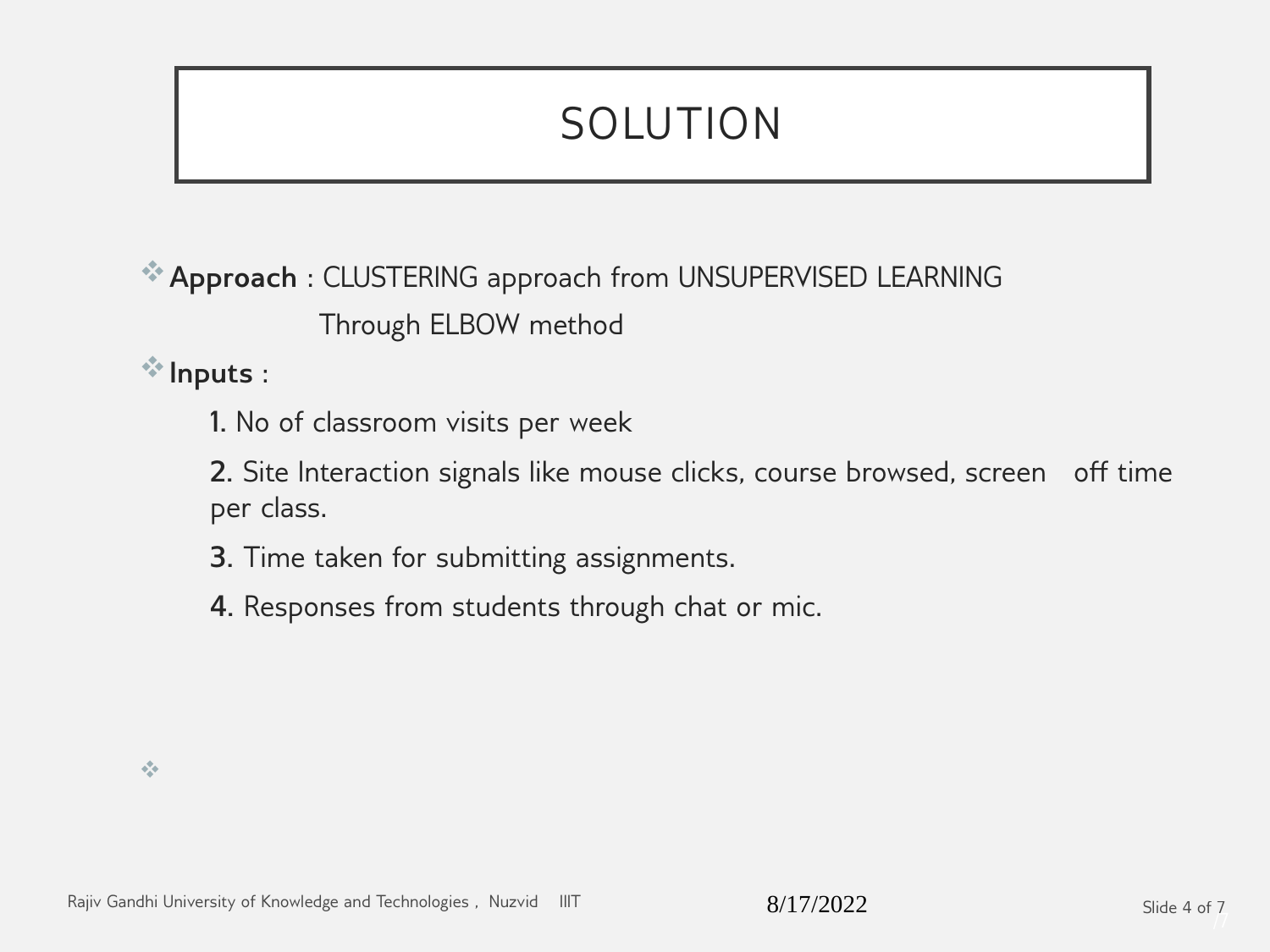

SOLUTION
# Approach : CLUSTERING approach from UNSUPERVISED LEARNING
Through ELBOW method
Inputs :
	1. No of classroom visits per week
	2. Site Interaction signals like mouse clicks, course browsed, screen 	off time per class.
	3. Time taken for submitting assignments.
	4. Responses from students through chat or mic.

Rajiv Gandhi University of Knowledge and Technologies ,  Nuzvid    IIIT
8/17/2022